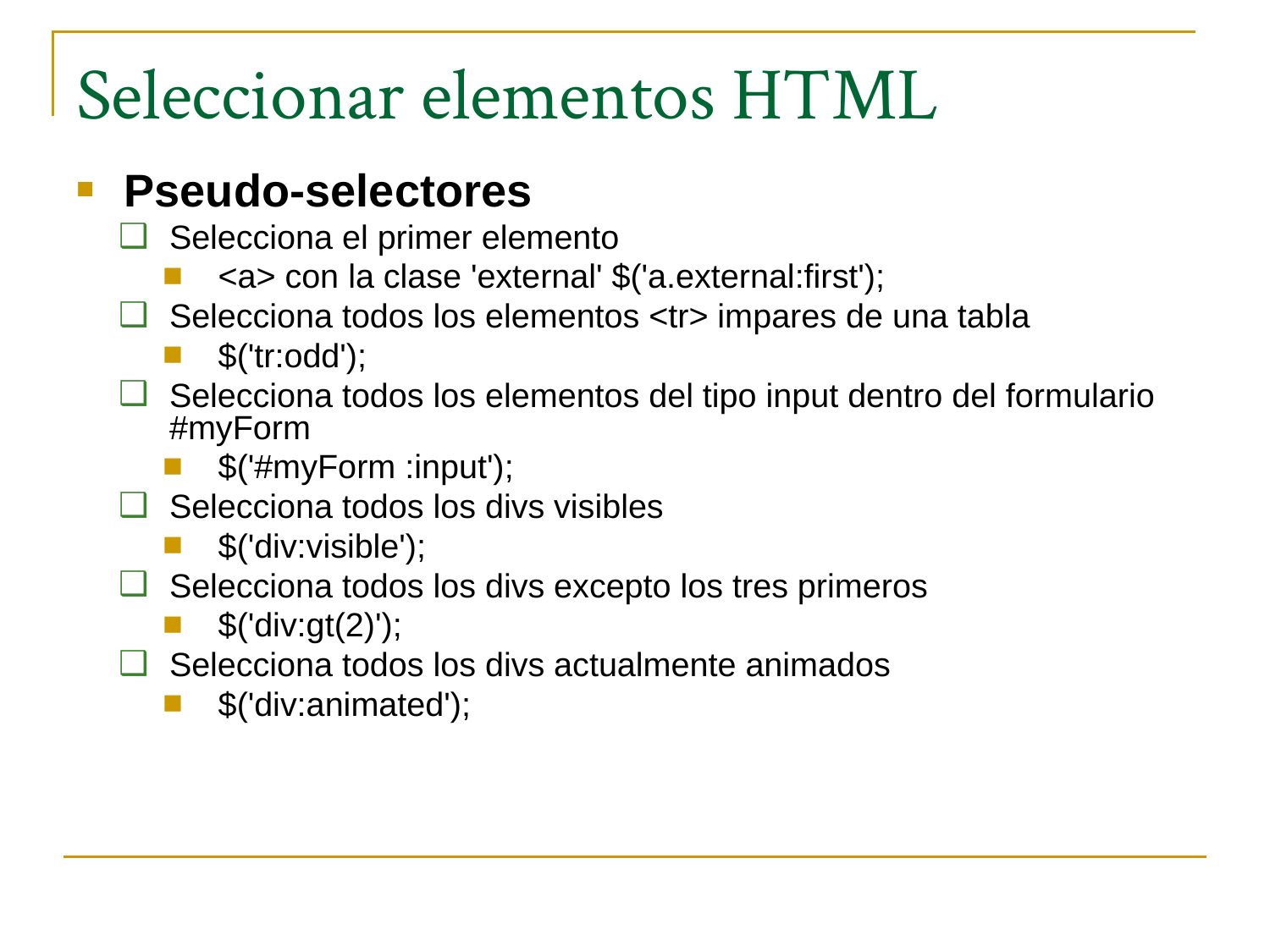

# Seleccionar elementos HTML
Pseudo-selectores
Selecciona el primer elemento
<a> con la clase 'external' $('a.external:first');
Selecciona todos los elementos <tr> impares de una tabla
$('tr:odd');
Selecciona todos los elementos del tipo input dentro del formulario #myForm
$('#myForm :input');
Selecciona todos los divs visibles
$('div:visible');
Selecciona todos los divs excepto los tres primeros
$('div:gt(2)');
Selecciona todos los divs actualmente animados
$('div:animated');